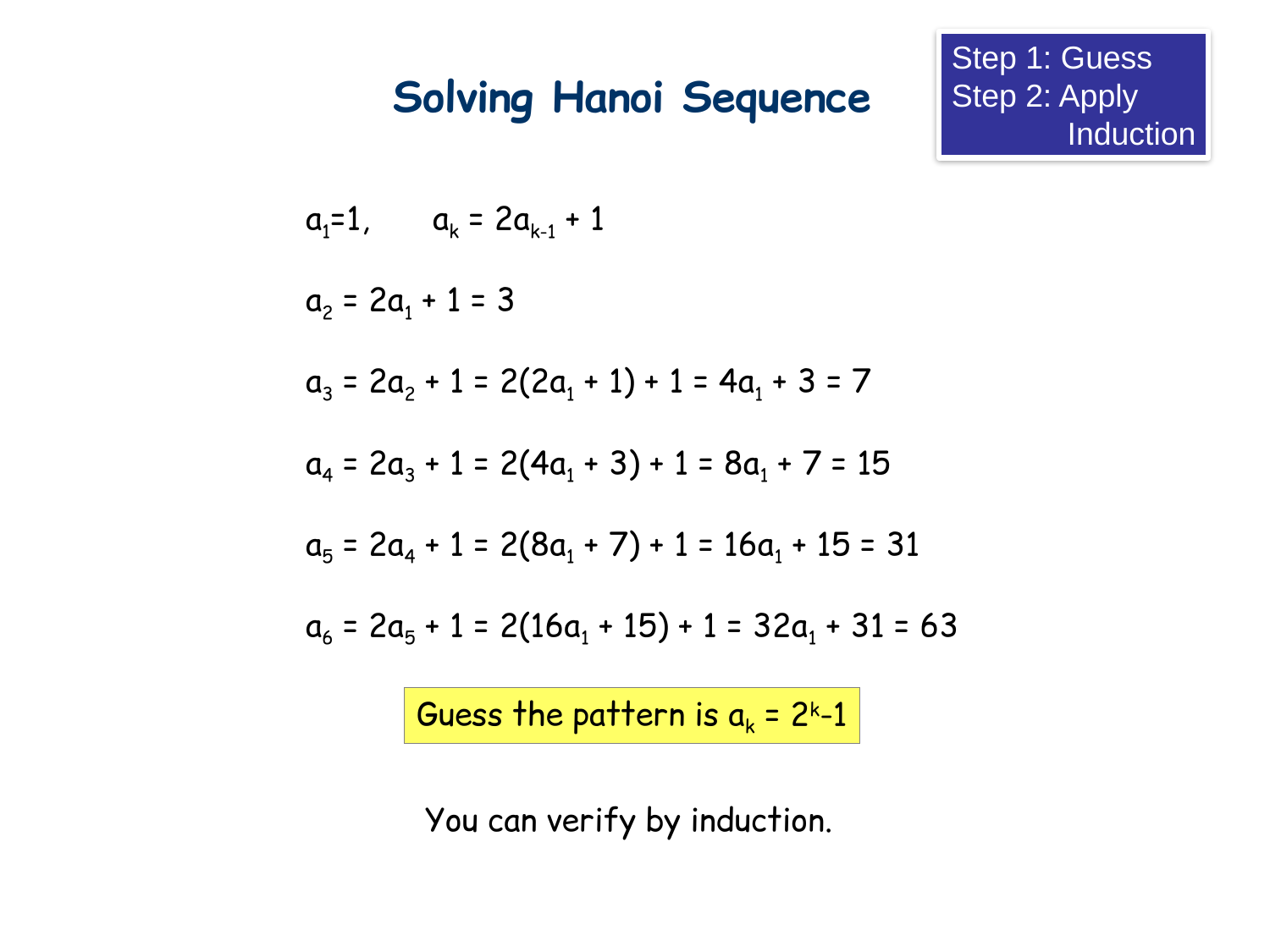

Step 1: Guess
Step 2: Apply
             Induction
Solving Hanoi Sequence
a1=1, 	ak = 2ak-1 + 1

a2 = 2a1 + 1 = 3

a3 = 2a2 + 1 = 2(2a1 + 1) + 1 = 4a1 + 3 = 7

a4 = 2a3 + 1 = 2(4a1 + 3) + 1 = 8a1 + 7 = 15

a5 = 2a4 + 1 = 2(8a1 + 7) + 1 = 16a1 + 15 = 31

a6 = 2a5 + 1 = 2(16a1 + 15) + 1 = 32a1 + 31 = 63
Guess the pattern is ak = 2k-1
You can verify by induction.